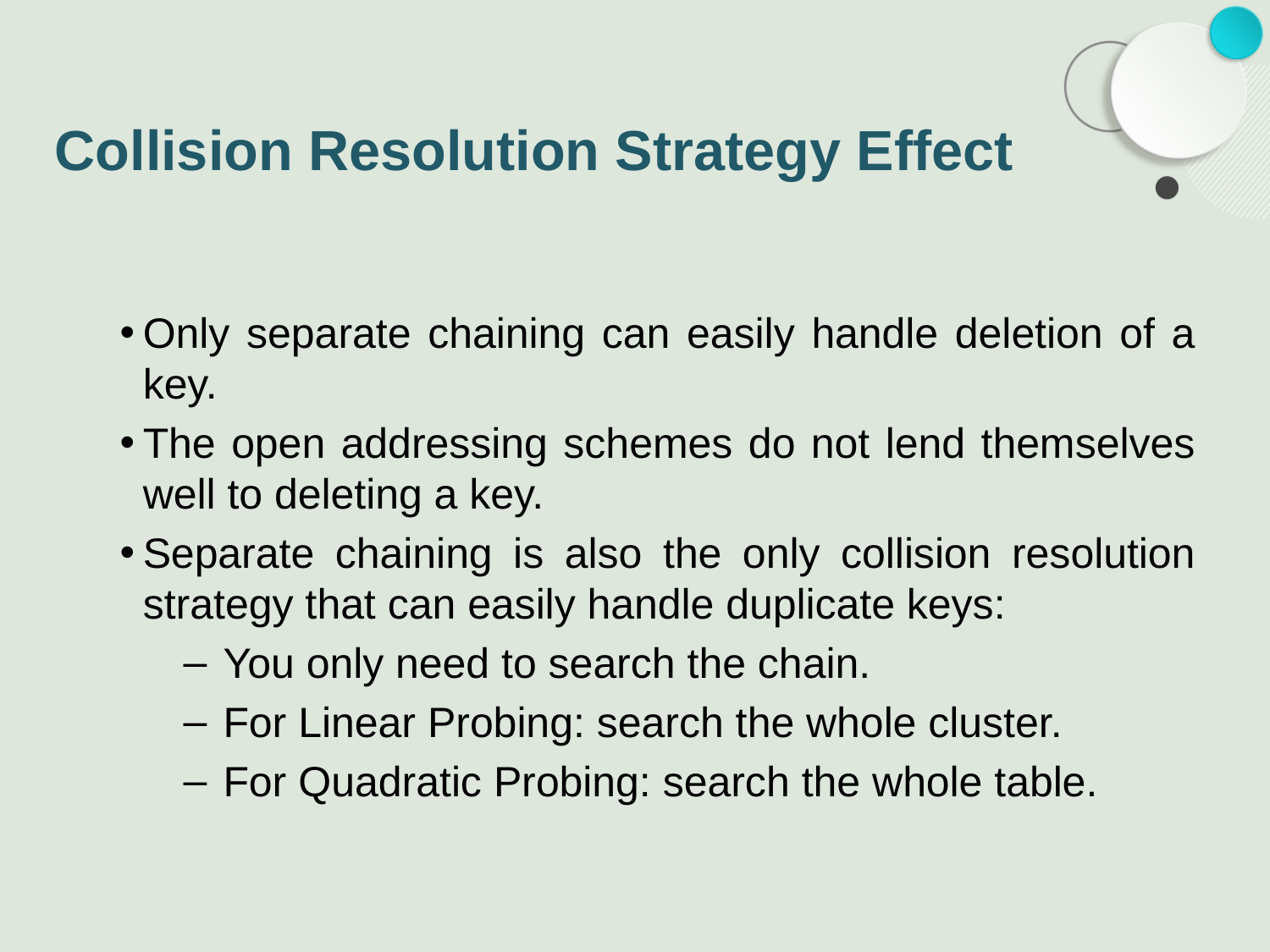

# Collision Resolution Strategy Effect
Only separate chaining can easily handle deletion of a key.
The open addressing schemes do not lend themselves well to deleting a key.
Separate chaining is also the only collision resolution strategy that can easily handle duplicate keys:
You only need to search the chain.
For Linear Probing: search the whole cluster.
For Quadratic Probing: search the whole table.